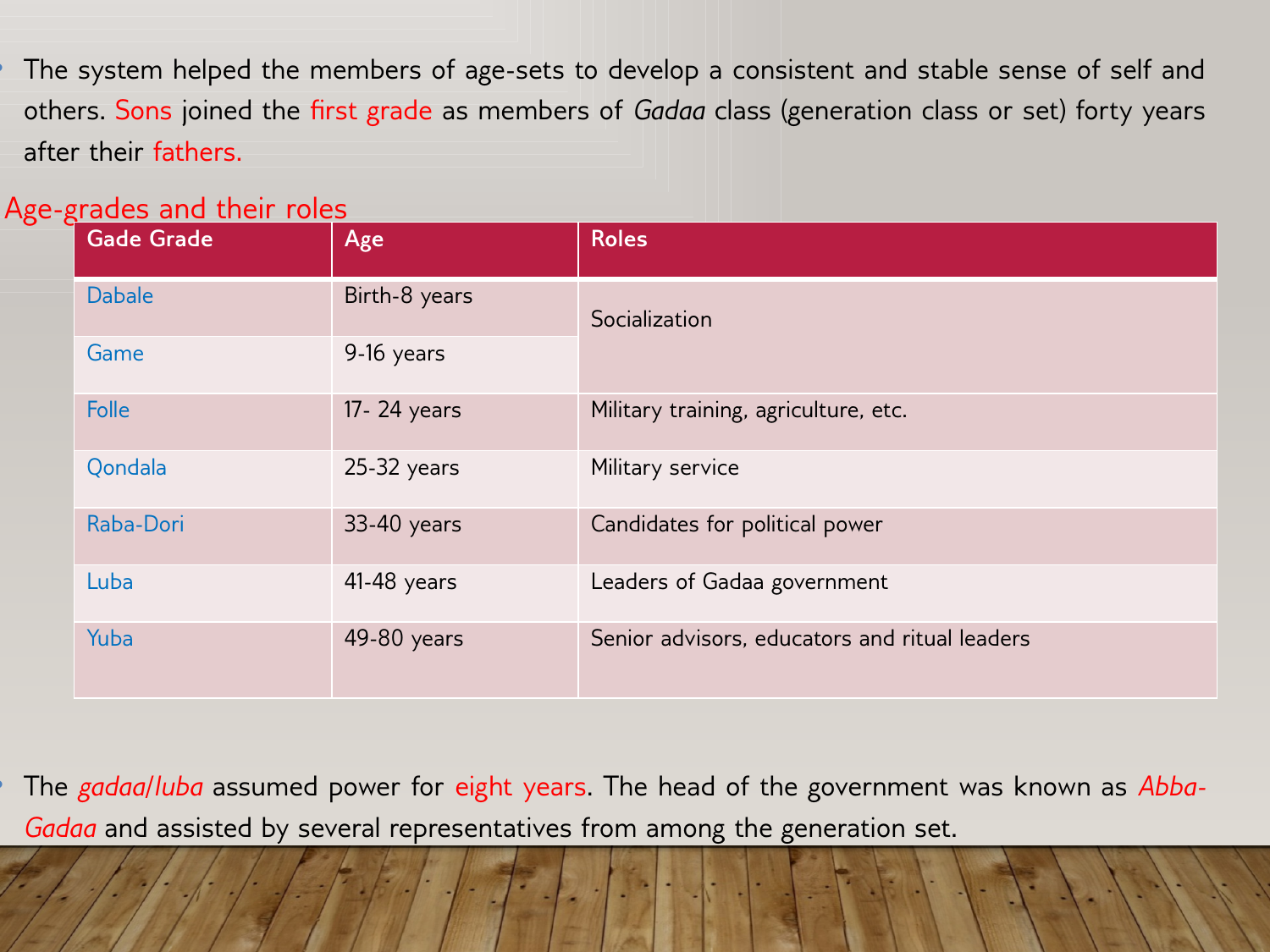

The system helped the members of age-sets to develop a consistent and stable sense of self and others. Sons joined the first grade as members of Gadaa class (generation class or set) forty years after their fathers.
Age-grades and their roles

The gadaa/luba assumed power for eight years. The head of the government was known as Abba-Gadaa and assisted by several representatives from among the generation set.

| Gade Grade | Age | Roles |
| --- | --- | --- |
| Dabale | Birth-8 years | Socialization |
| Game | 9-16 years |  |
| Folle | 17- 24 years | Military training, agriculture, etc. |
| Qondala | 25-32 years | Military service |
| Raba-Dori | 33-40 years | Candidates for political power |
| Luba | 41-48 years | Leaders of Gadaa government |
| Yuba | 49-80 years | Senior advisors, educators and ritual leaders |